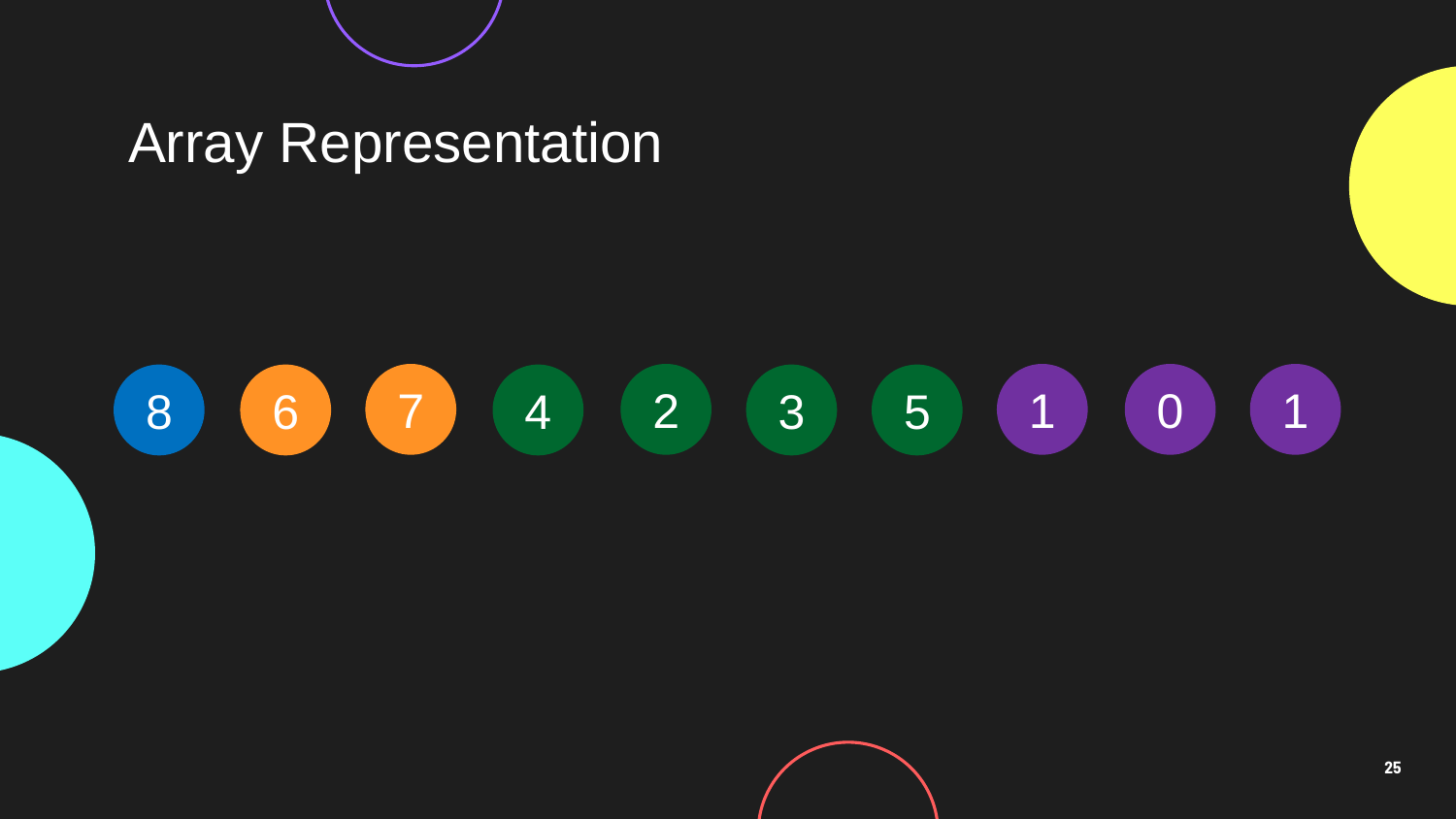

# Array Representation
7
1
2
0
1
3
5
4
6
8
25